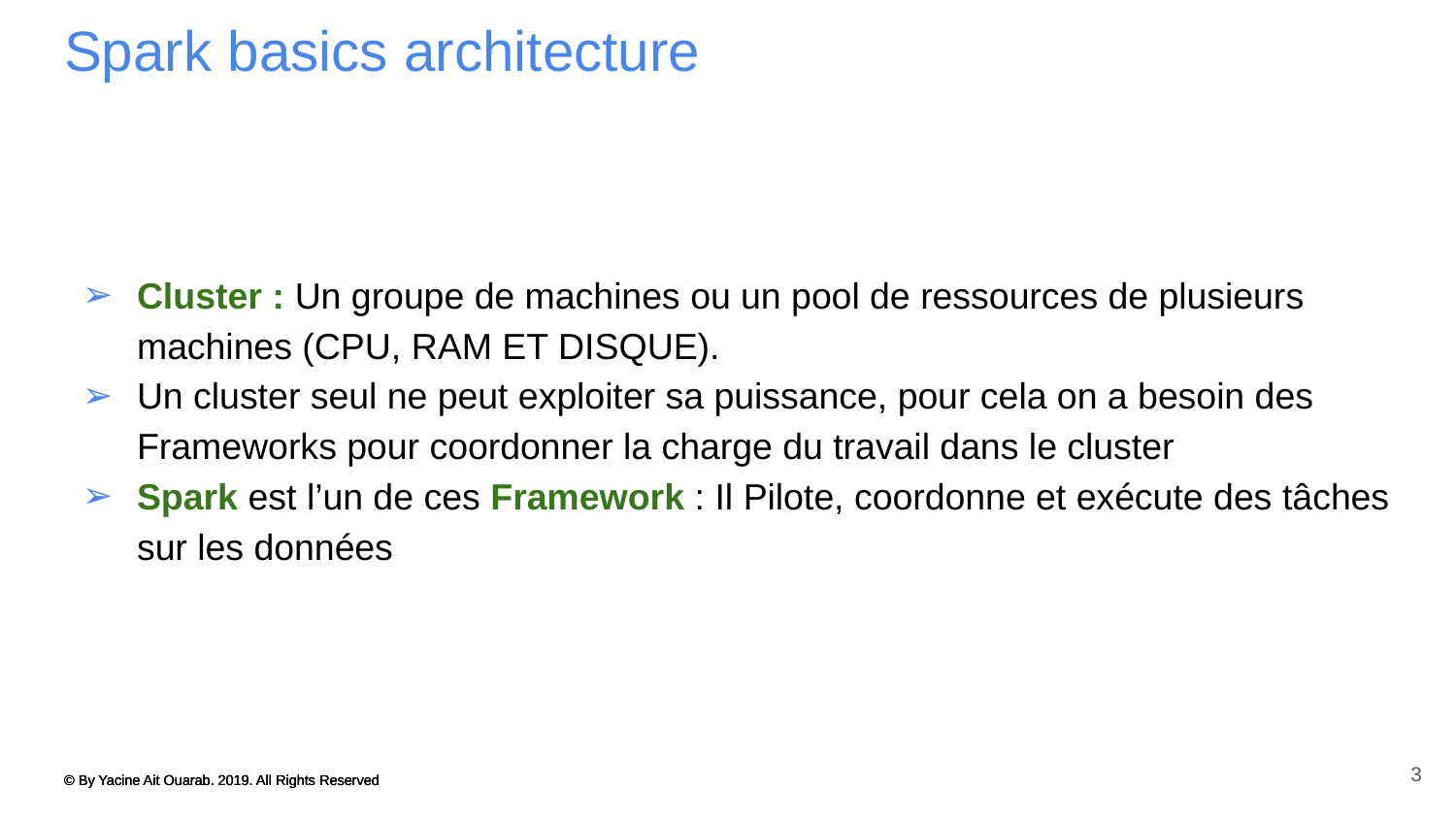

# Spark basics architecture

Cluster : Un groupe de machines ou un pool de ressources de plusieurs machines (CPU, RAM ET DISQUE).
Un cluster seul ne peut exploiter sa puissance, pour cela on a besoin des Frameworks pour coordonner la charge du travail dans le cluster
Spark est l’un de ces Framework : Il Pilote, coordonne et exécute des tâches sur les données
3